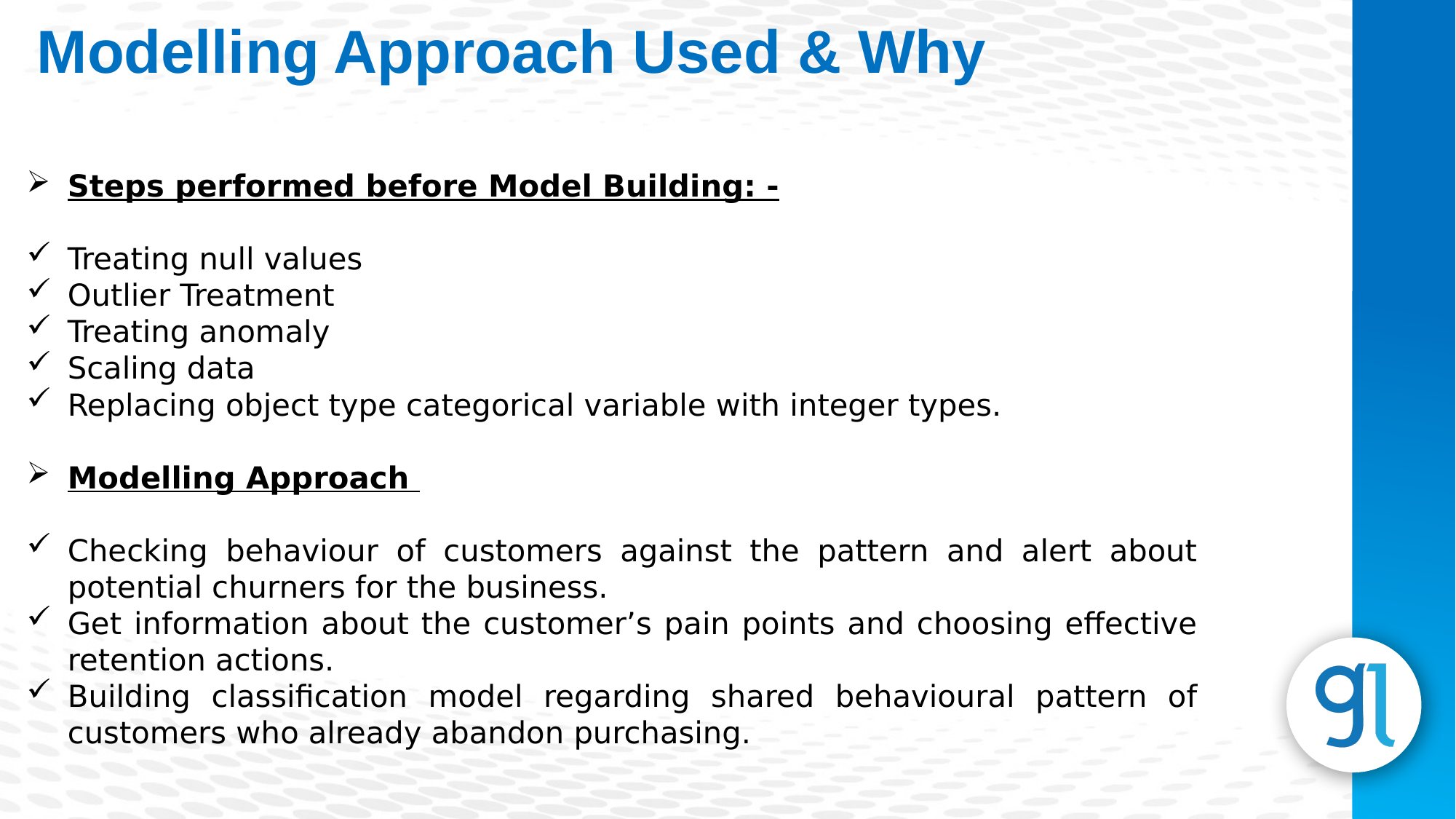

Modelling Approach Used & Why
Steps performed before Model Building: -

Treating null values
Outlier Treatment
Treating anomaly
Scaling data
Replacing object type categorical variable with integer types.

Modelling Approach

Checking behaviour of customers against the pattern and alert about potential churners for the business.
Get information about the customer’s pain points and choosing effective retention actions.
Building classification model regarding shared behavioural pattern of customers who already abandon purchasing.

Subheading

Lorem Ipsum is simply dummy text of the printing and typesetting industry.